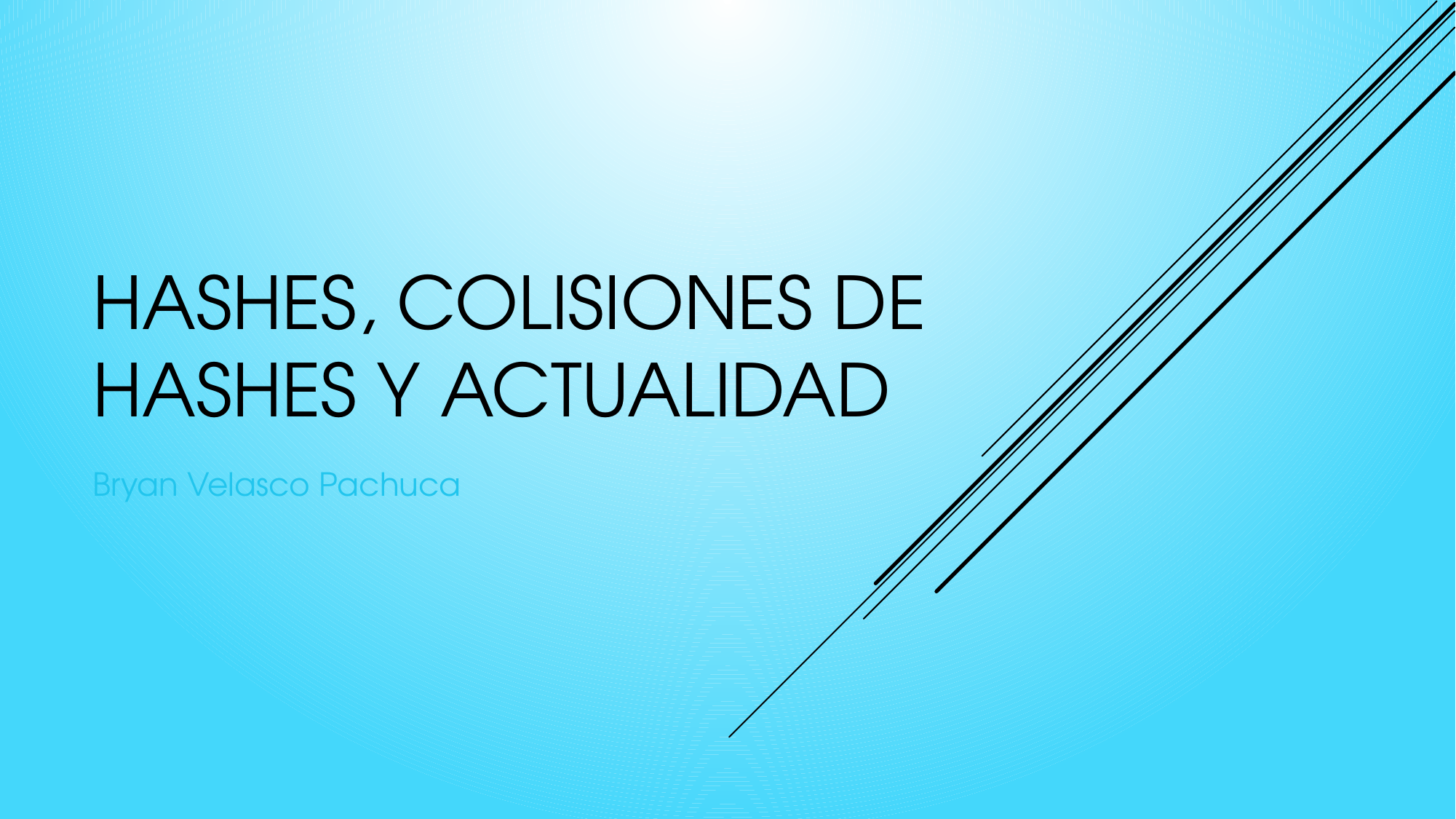

# Hashes, colisiones de hashes y actualidad
Bryan Velasco Pachuca